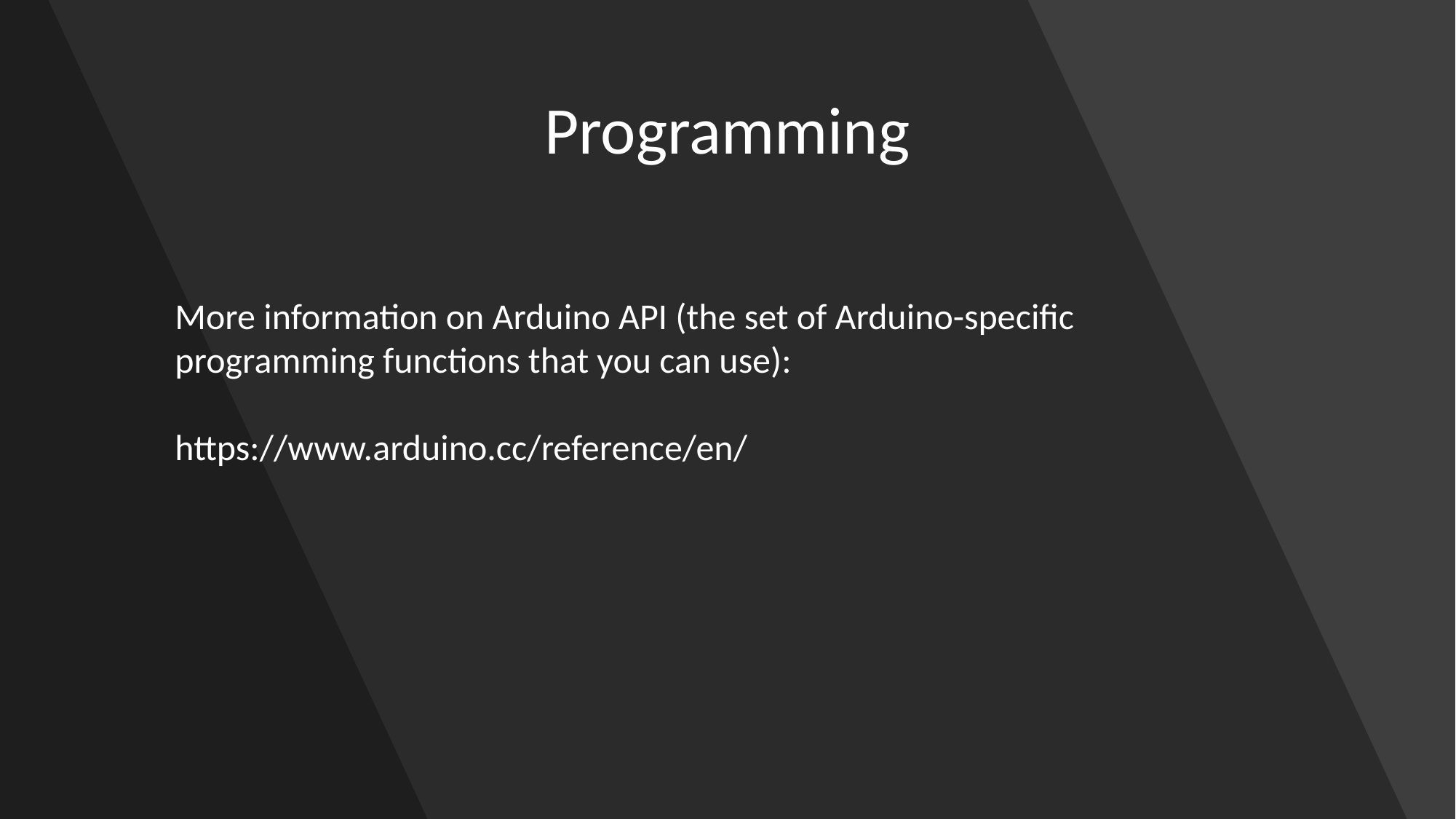

# Programming
More information on Arduino API (the set of Arduino-specific programming functions that you can use):
https://www.arduino.cc/reference/en/